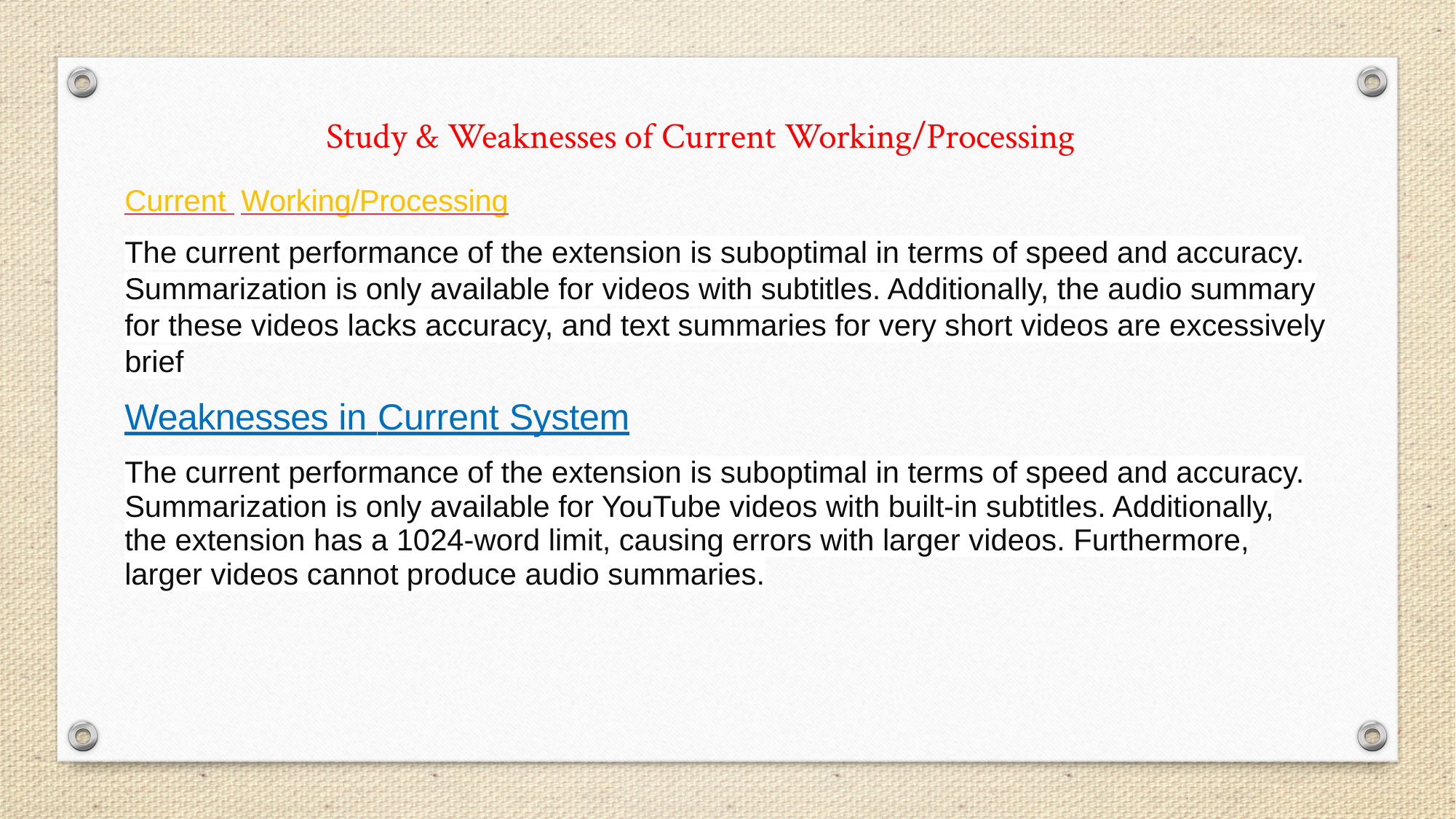

# Study & Weaknesses of Current Working/Processing
Current Working/Processing
The current performance of the extension is suboptimal in terms of speed and accuracy. Summarization is only available for videos with subtitles. Additionally, the audio summary for these videos lacks accuracy, and text summaries for very short videos are excessively brief
Weaknesses in Current System
The current performance of the extension is suboptimal in terms of speed and accuracy. Summarization is only available for YouTube videos with built-in subtitles. Additionally, the extension has a 1024-word limit, causing errors with larger videos. Furthermore, larger videos cannot produce audio summaries.